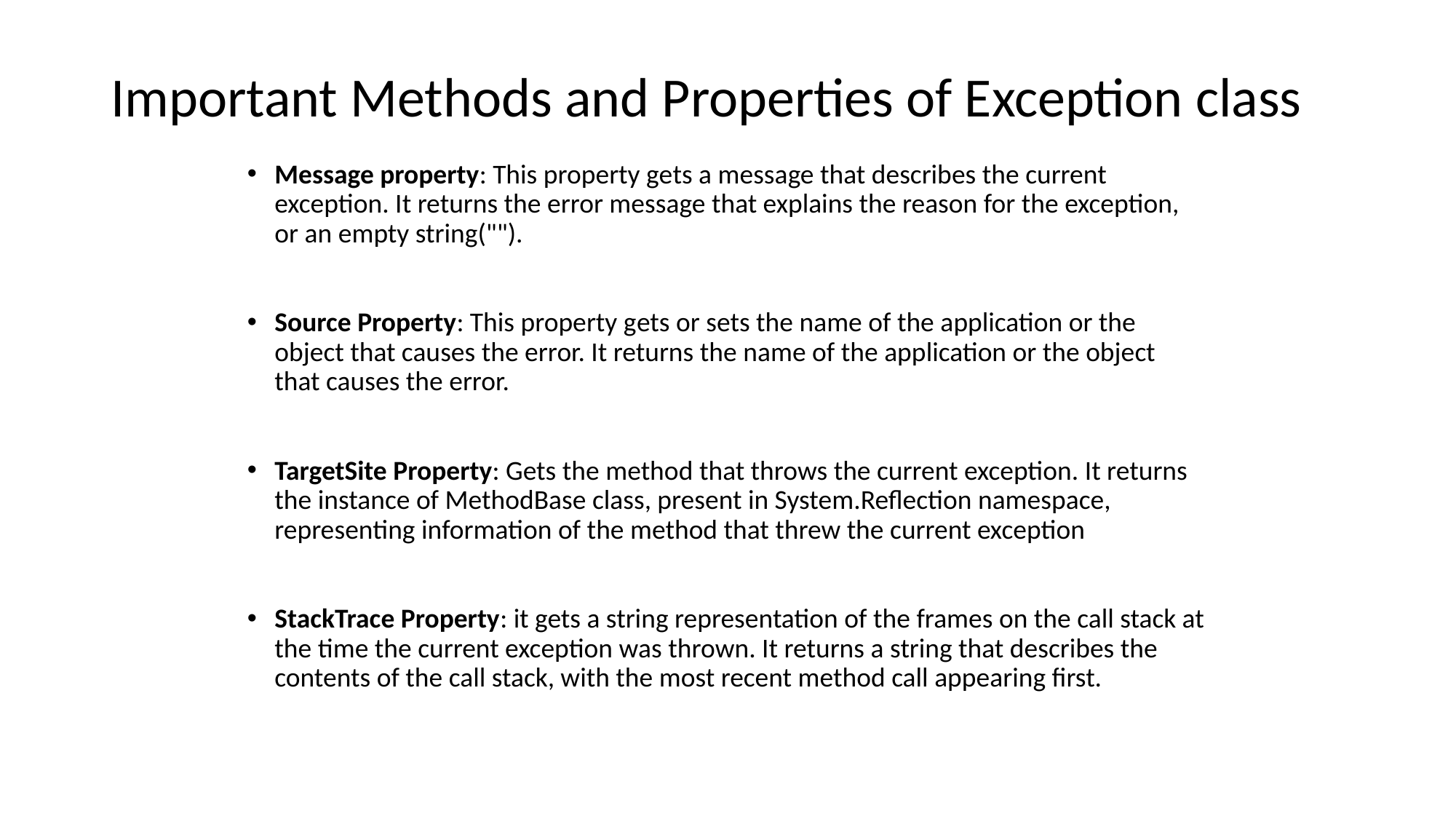

# Important Methods and Properties of Exception class
Message property: This property gets a message that describes the current exception. It returns the error message that explains the reason for the exception, or an empty string("").

Source Property: This property gets or sets the name of the application or the object that causes the error. It returns the name of the application or the object that causes the error.

TargetSite Property: Gets the method that throws the current exception. It returns the instance of MethodBase class, present in System.Reflection namespace, representing information of the method that threw the current exception

StackTrace Property: it gets a string representation of the frames on the call stack at the time the current exception was thrown. It returns a string that describes the contents of the call stack, with the most recent method call appearing first.